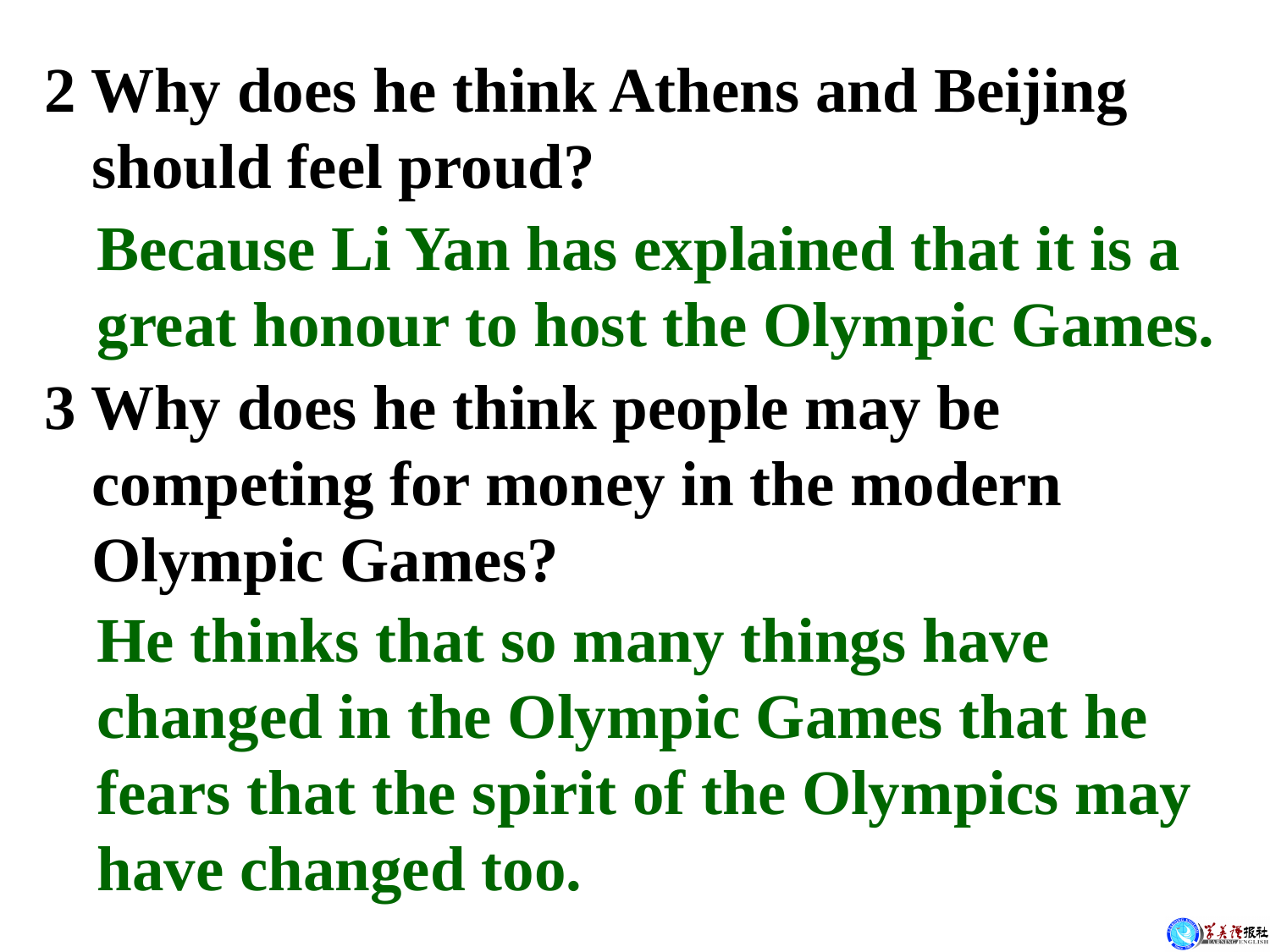

2 Why does he think Athens and Beijing should feel proud?
Because Li Yan has explained that it is a
great honour to host the Olympic Games.
3 Why does he think people may be competing for money in the modern Olympic Games?
He thinks that so many things have
changed in the Olympic Games that he
fears that the spirit of the Olympics may
have changed too.